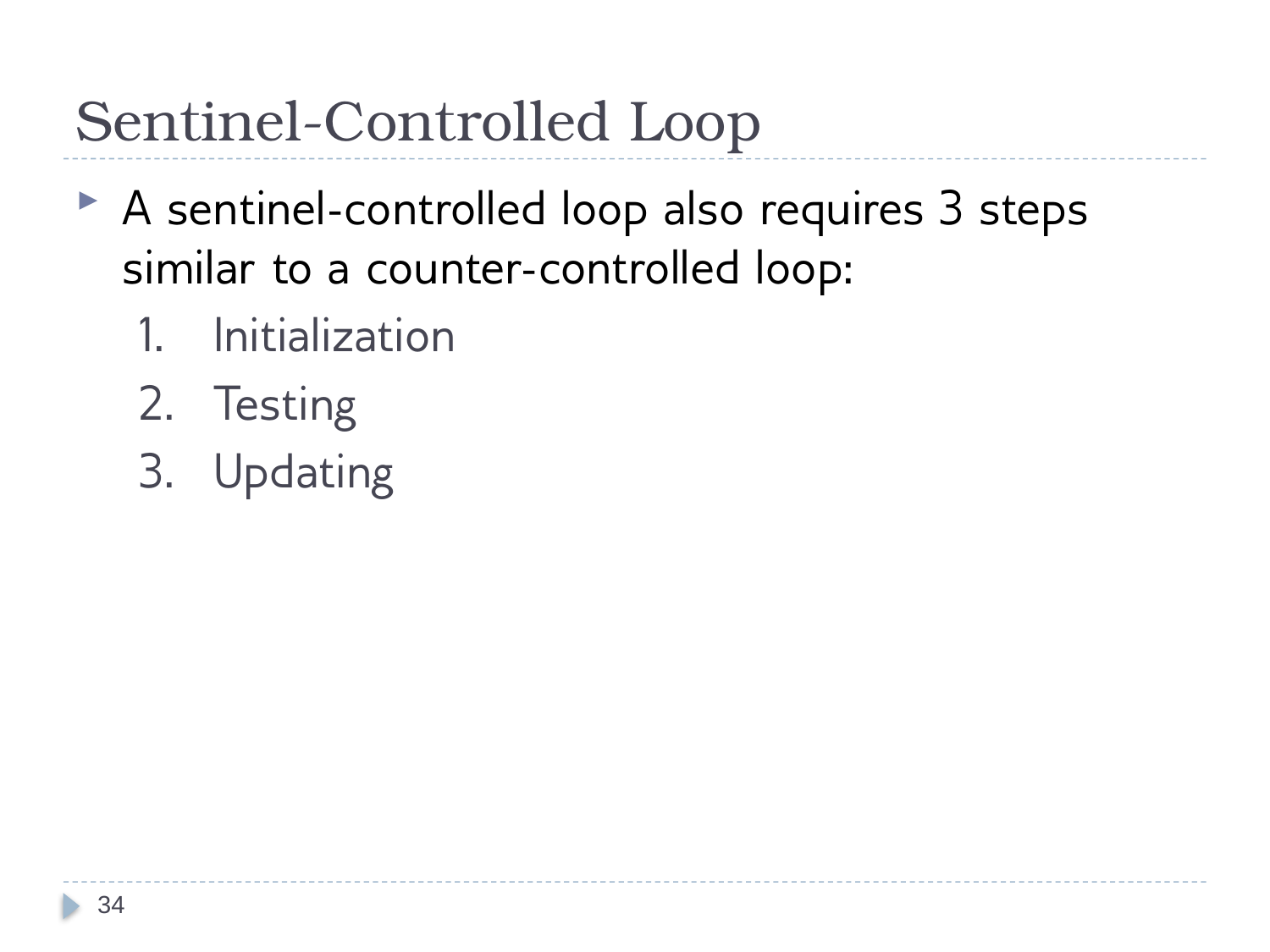

# Sentinel-Controlled Loop
A sentinel-controlled loop also requires 3 steps similar to a counter-controlled loop:
Initialization
Testing
Updating

34